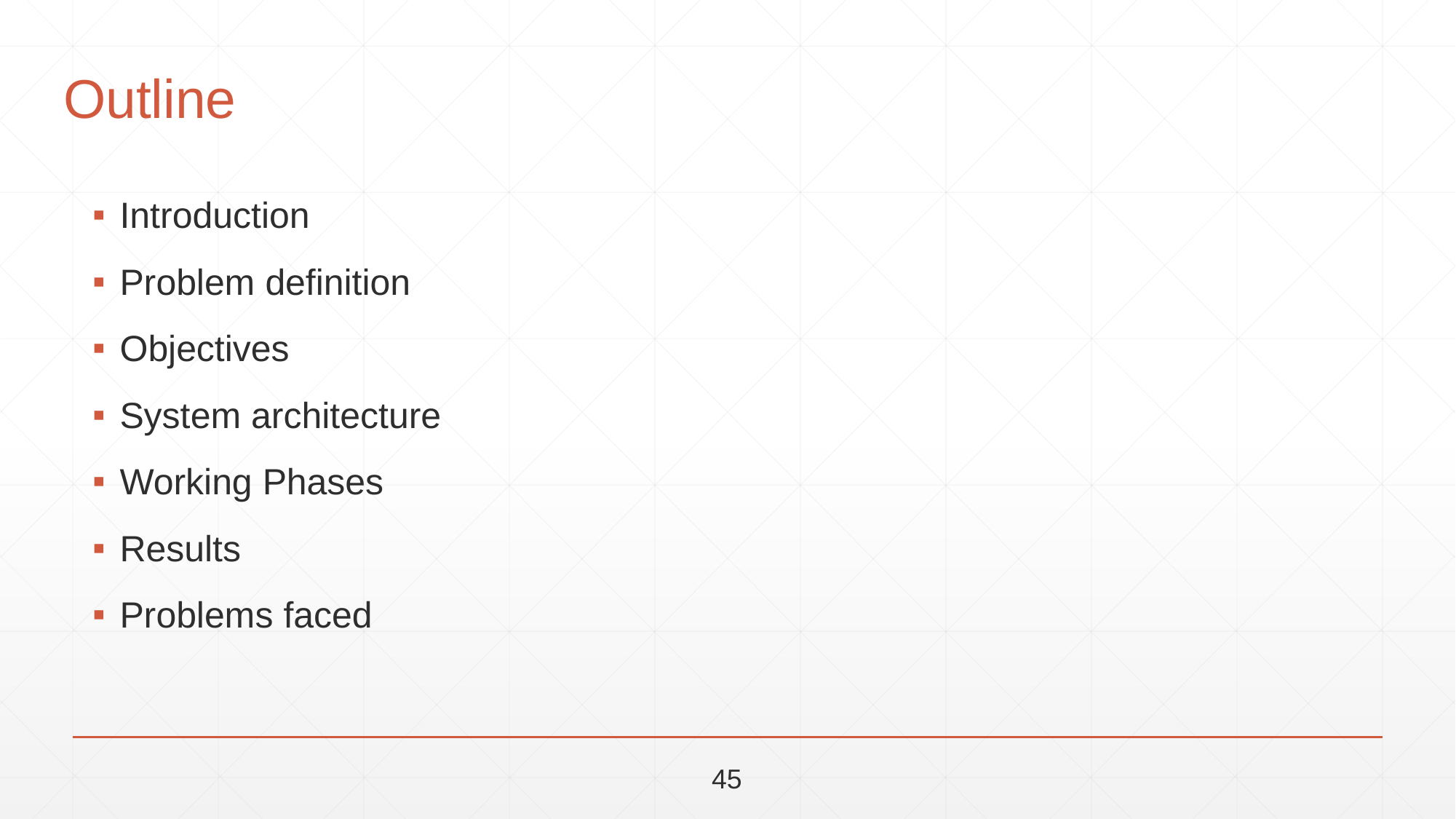

# Outline
Introduction
Problem definition
Objectives
System architecture
Working Phases
Results
Problems faced
45